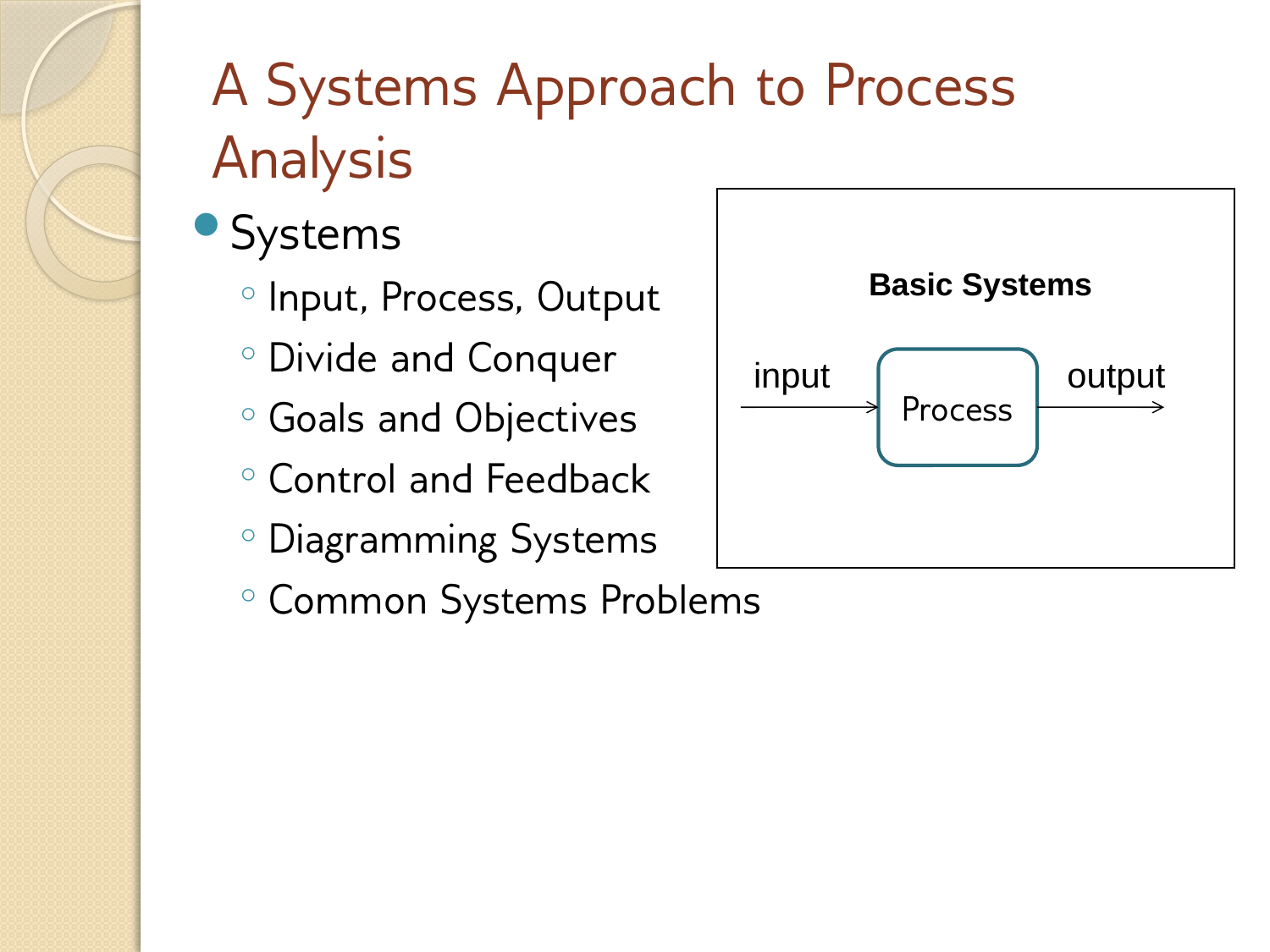

# A Systems Approach to Process Analysis

Systems
Input, Process, Output
Divide and Conquer
Goals and Objectives
Control and Feedback
Diagramming Systems
Common Systems Problems
Basic Systems
input
output
Process